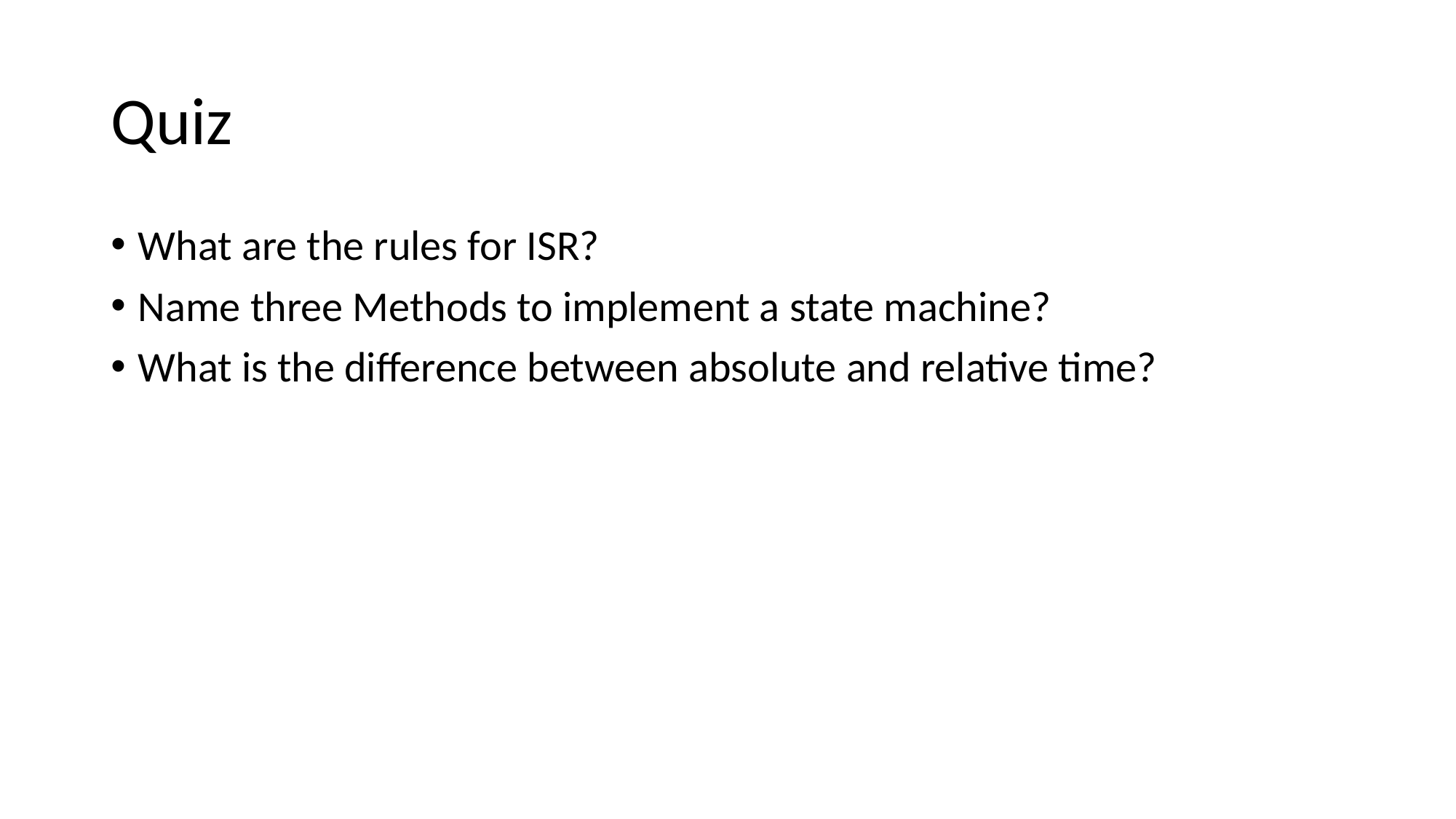

# Quiz
What are the rules for ISR?
Name three Methods to implement a state machine?
What is the difference between absolute and relative time?